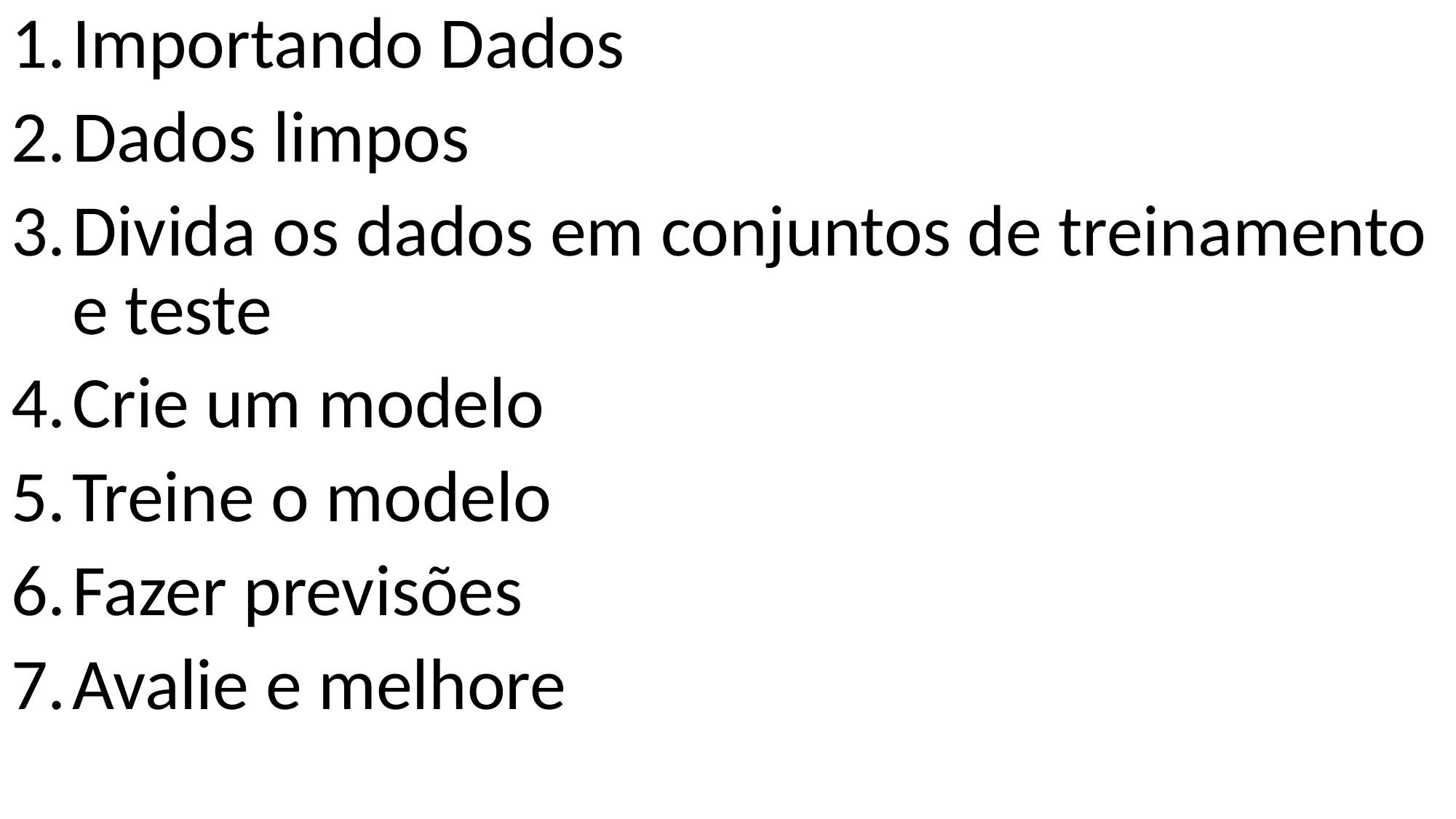

Importando Dados
Dados limpos
Divida os dados em conjuntos de treinamento e teste
Crie um modelo
Treine o modelo
Fazer previsões
Avalie e melhore